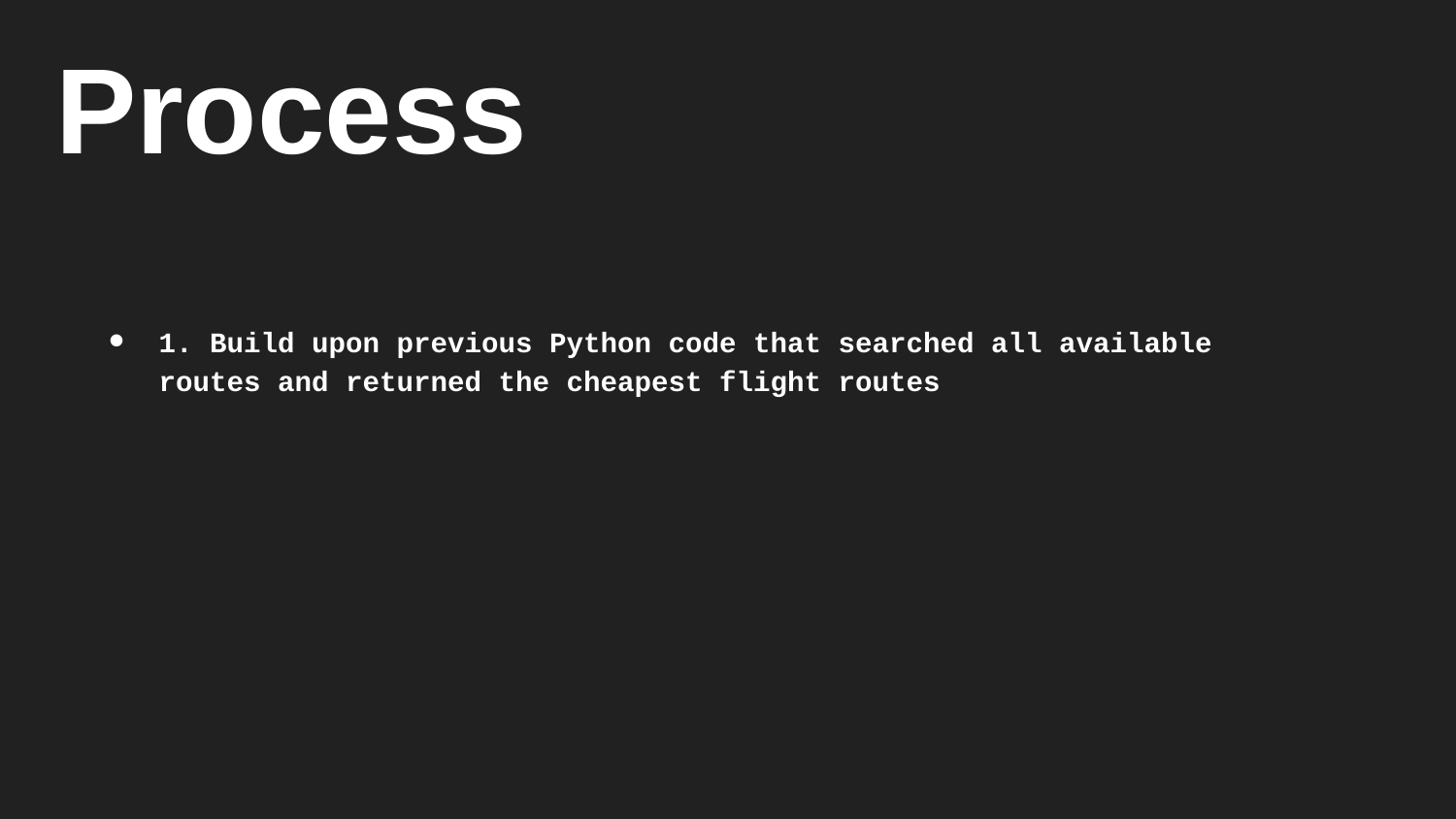

# Process
1. Build upon previous Python code that searched all available routes and returned the cheapest flight routes